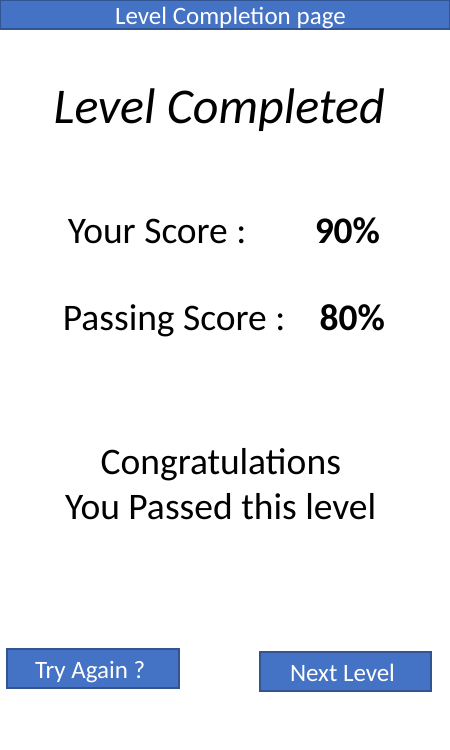

Level Completion page
# Level Completed
Your Score :        90%
Passing Score :    80%
Congratulations
You Passed this level
Try Again ?
Next Level